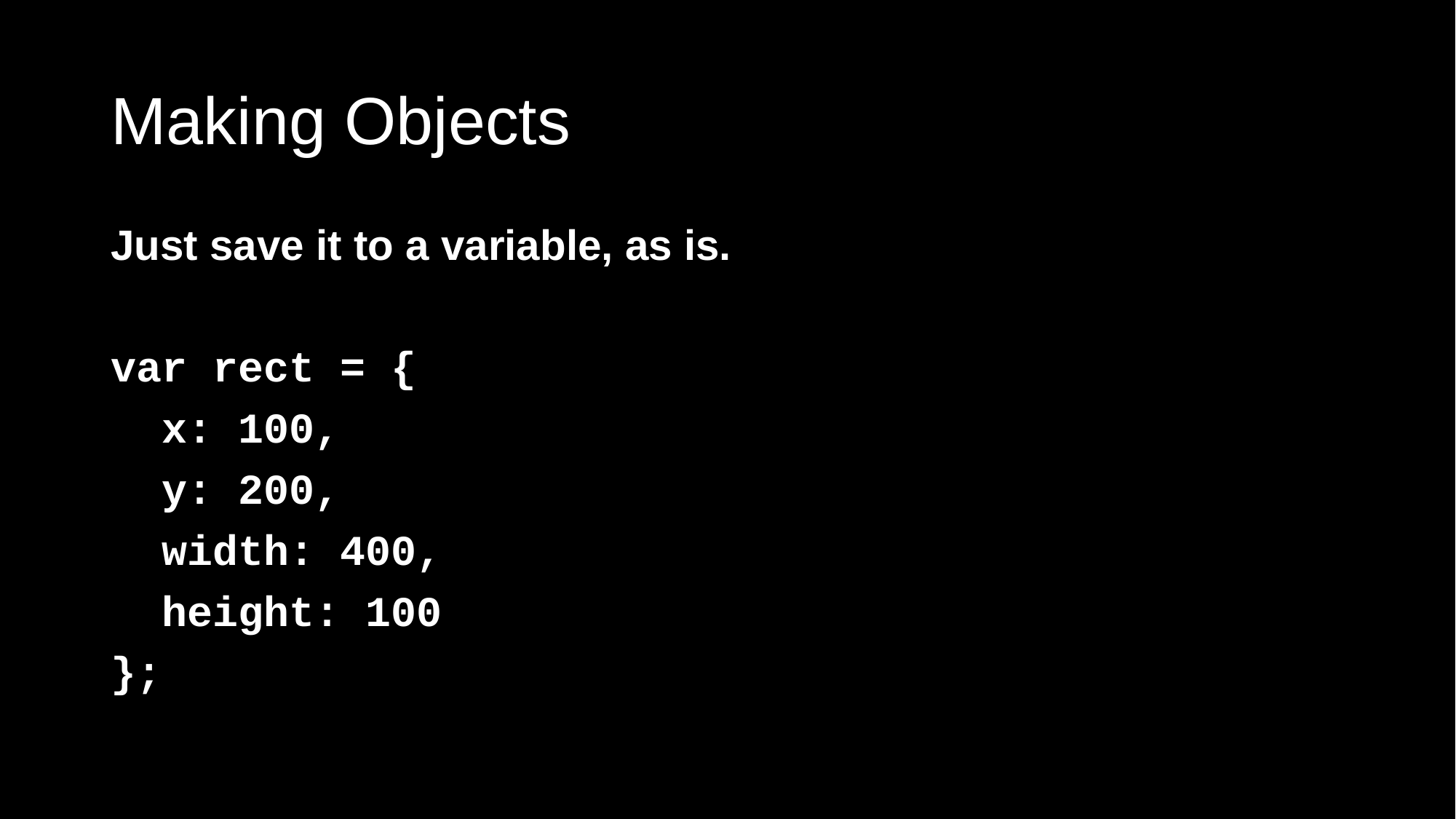

# Making Objects
Just save it to a variable, as is.

var rect = {
  x: 100,
  y: 200,
  width: 400,
  height: 100
};